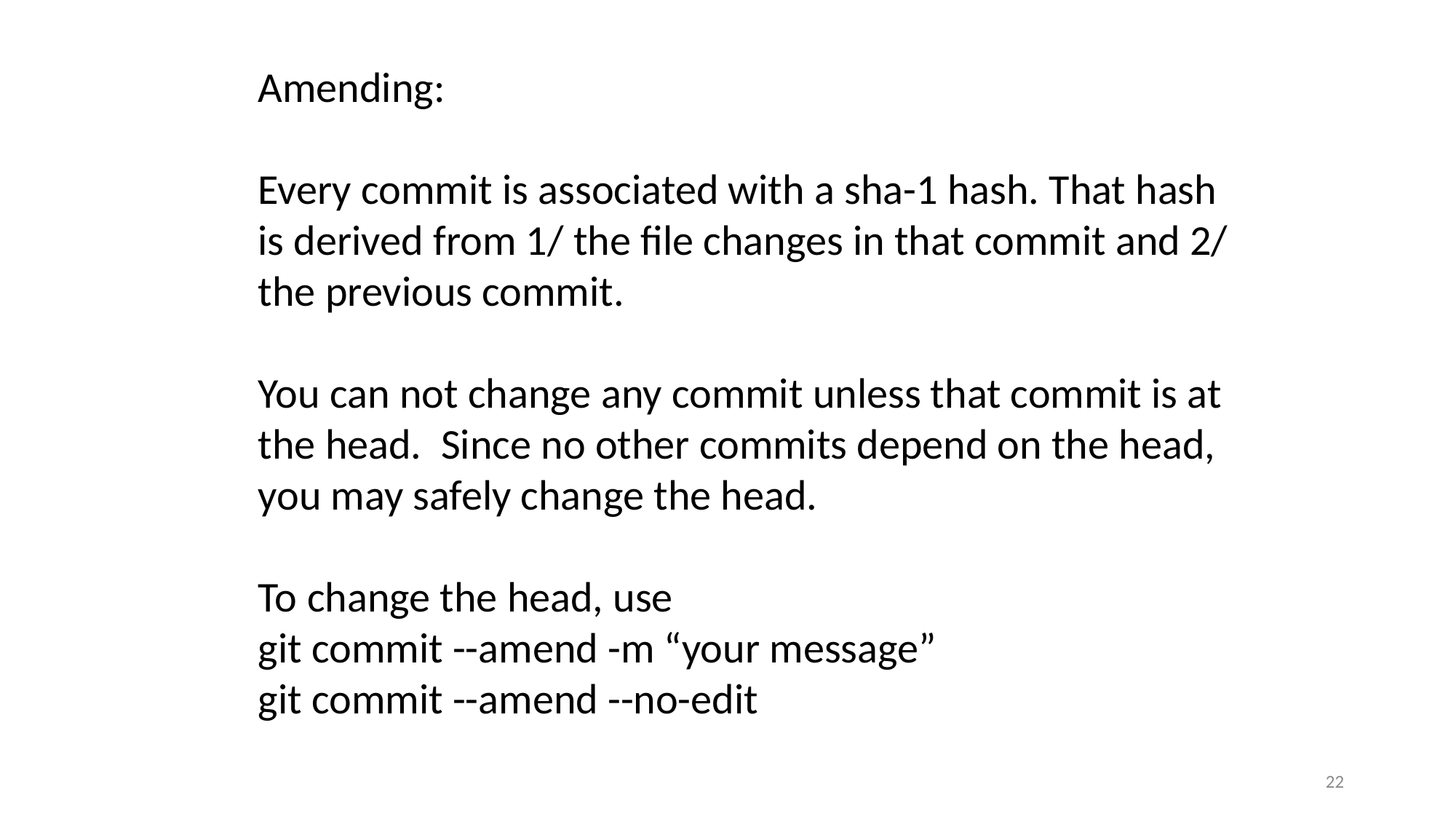

Amending:

Every commit is associated with a sha-1 hash. That hash is derived from 1/ the file changes in that commit and 2/ the previous commit.

You can not change any commit unless that commit is at the head.  Since no other commits depend on the head, you may safely change the head.

To change the head, use
git commit --amend -m “your message”
git commit --amend --no-edit

22